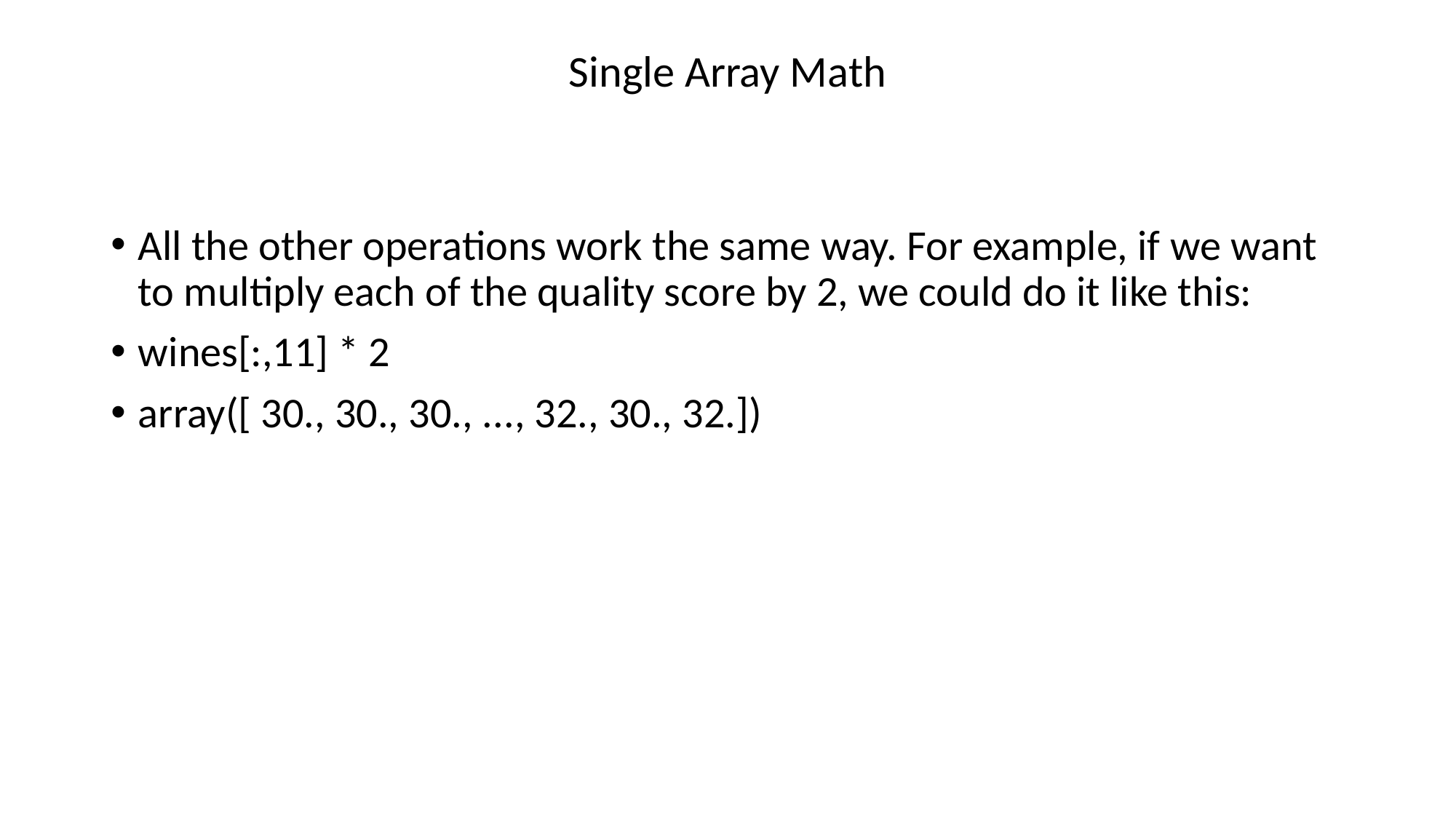

# Single Array Math
All the other operations work the same way. For example, if we want to multiply each of the quality score by 2, we could do it like this:
wines[:,11] * 2
array([ 30., 30., 30., ..., 32., 30., 32.])